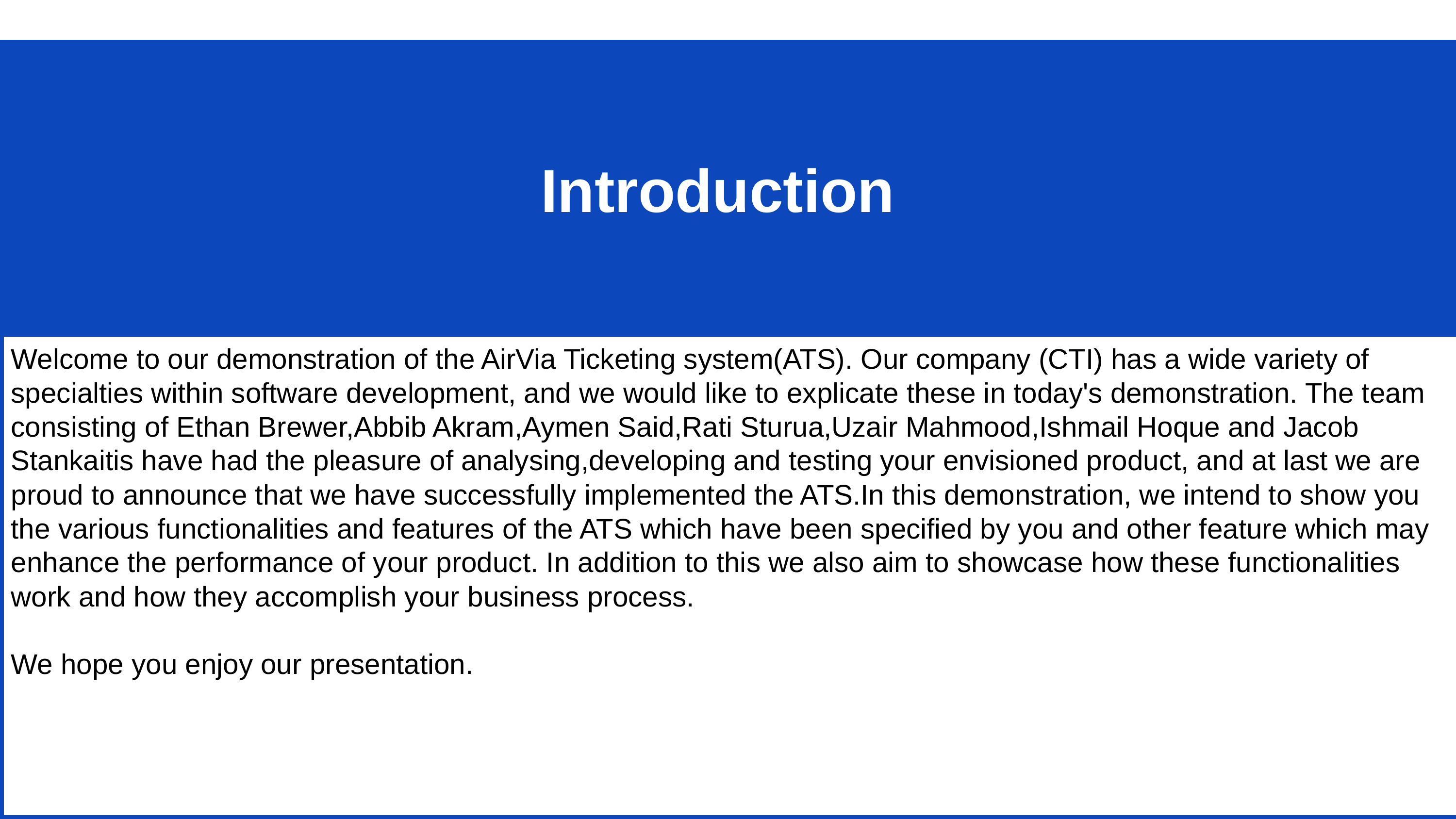

Introduction
Welcome to our demonstration of the AirVia Ticketing system(ATS). Our company (CTI) has a wide variety of specialties within software development, and we would like to explicate these in today's demonstration. The team consisting of Ethan Brewer,Abbib Akram,Aymen Said,Rati Sturua,Uzair Mahmood,Ishmail Hoque and Jacob Stankaitis have had the pleasure of analysing,developing and testing your envisioned product, and at last we are proud to announce that we have successfully implemented the ATS.In this demonstration, we intend to show you the various functionalities and features of the ATS which have been specified by you and other feature which may enhance the performance of your product. In addition to this we also aim to showcase how these functionalities work and how they accomplish your business process.

We hope you enjoy our presentation.